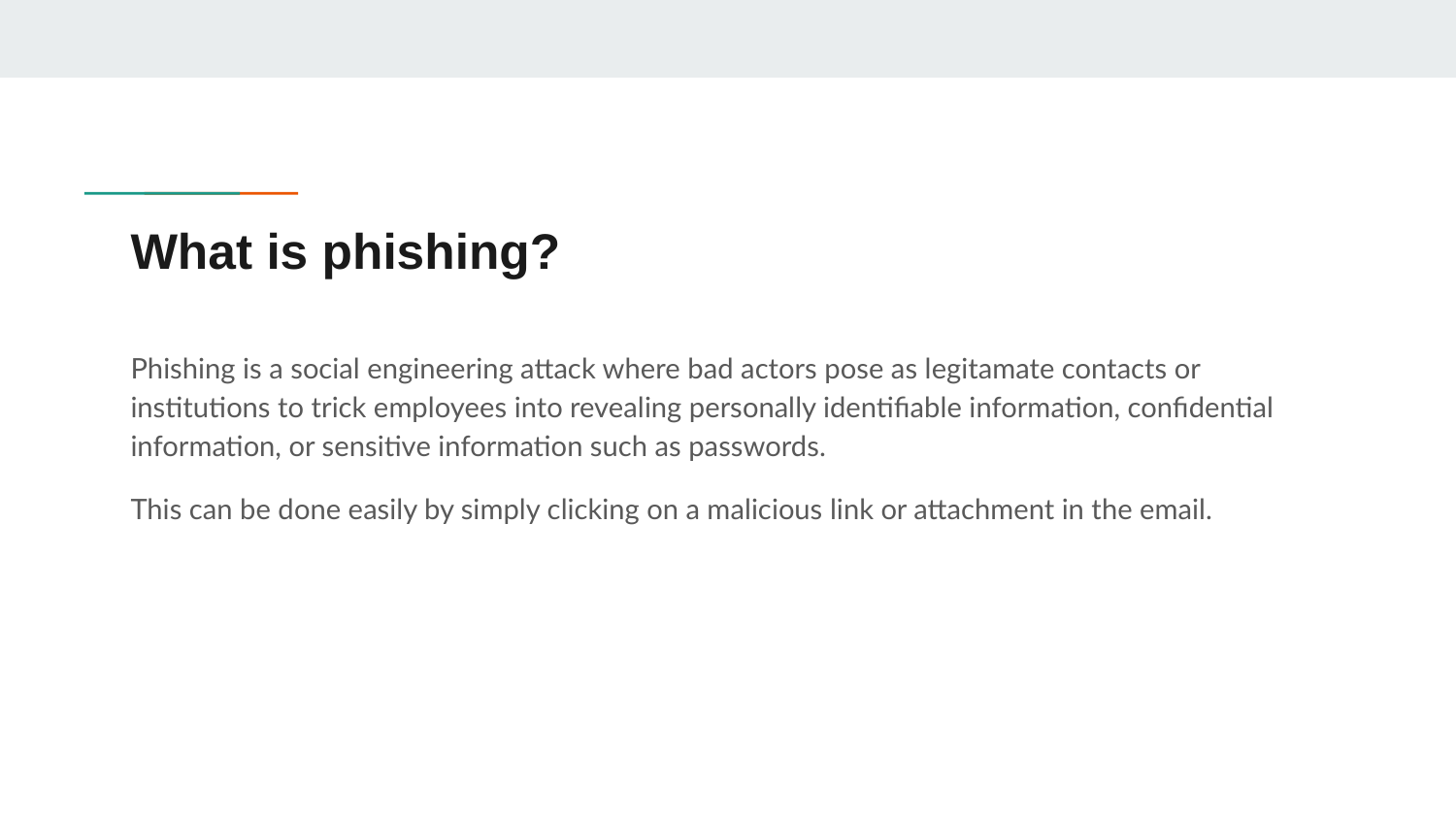

# What is phishing?
Phishing is a social engineering attack where bad actors pose as legitamate contacts or institutions to trick employees into revealing personally identifiable information, confidential information, or sensitive information such as passwords.
This can be done easily by simply clicking on a malicious link or attachment in the email.